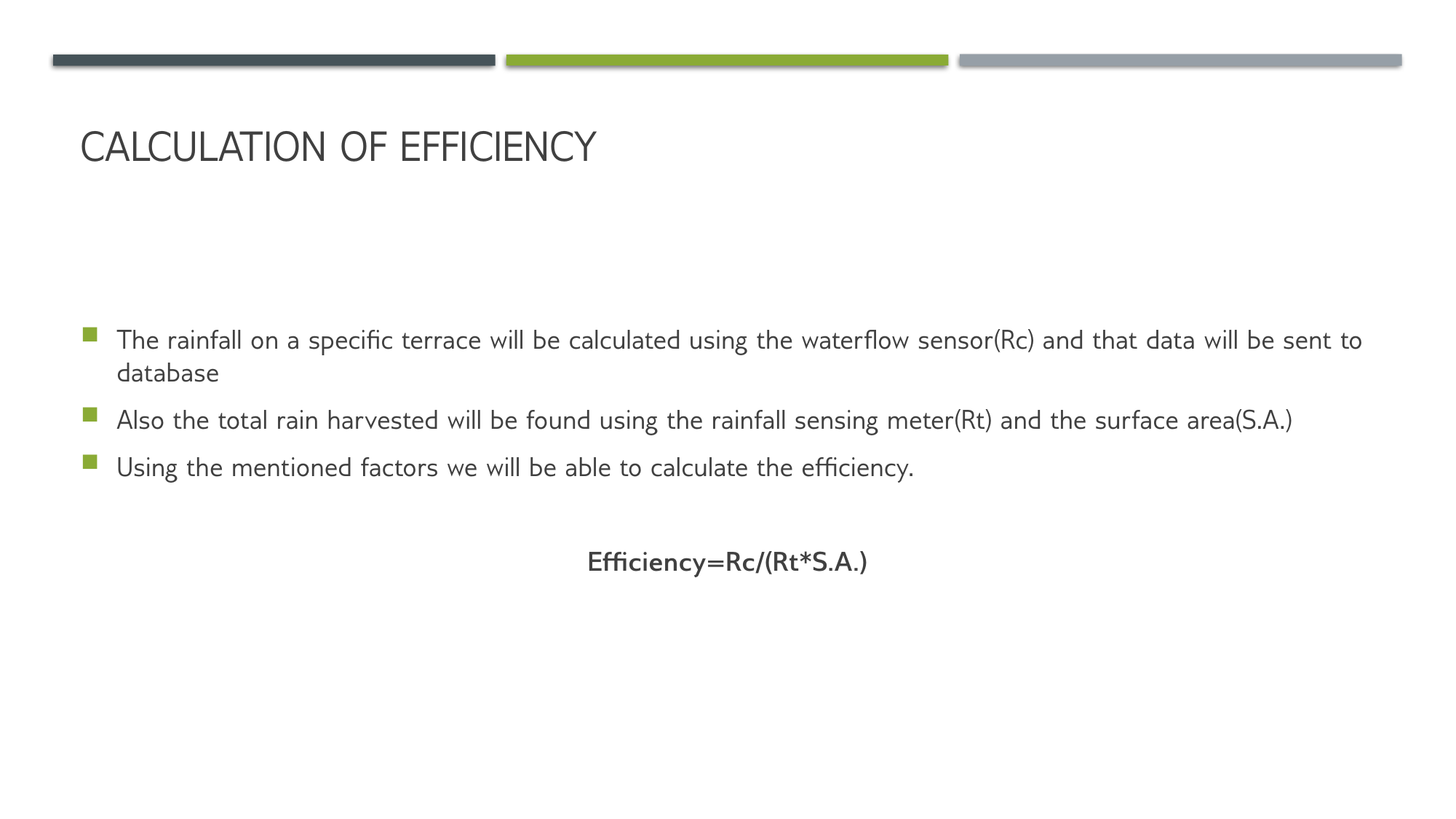

# Calculation of efficiency
The rainfall on a specific terrace will be calculated using the waterflow sensor(Rc) and that data will be sent to database
Also the total rain harvested will be found using the rainfall sensing meter(Rt) and the surface area(S.A.)
Using the mentioned factors we will be able to calculate the efficiency.

Efficiency=Rc/(Rt*S.A.)